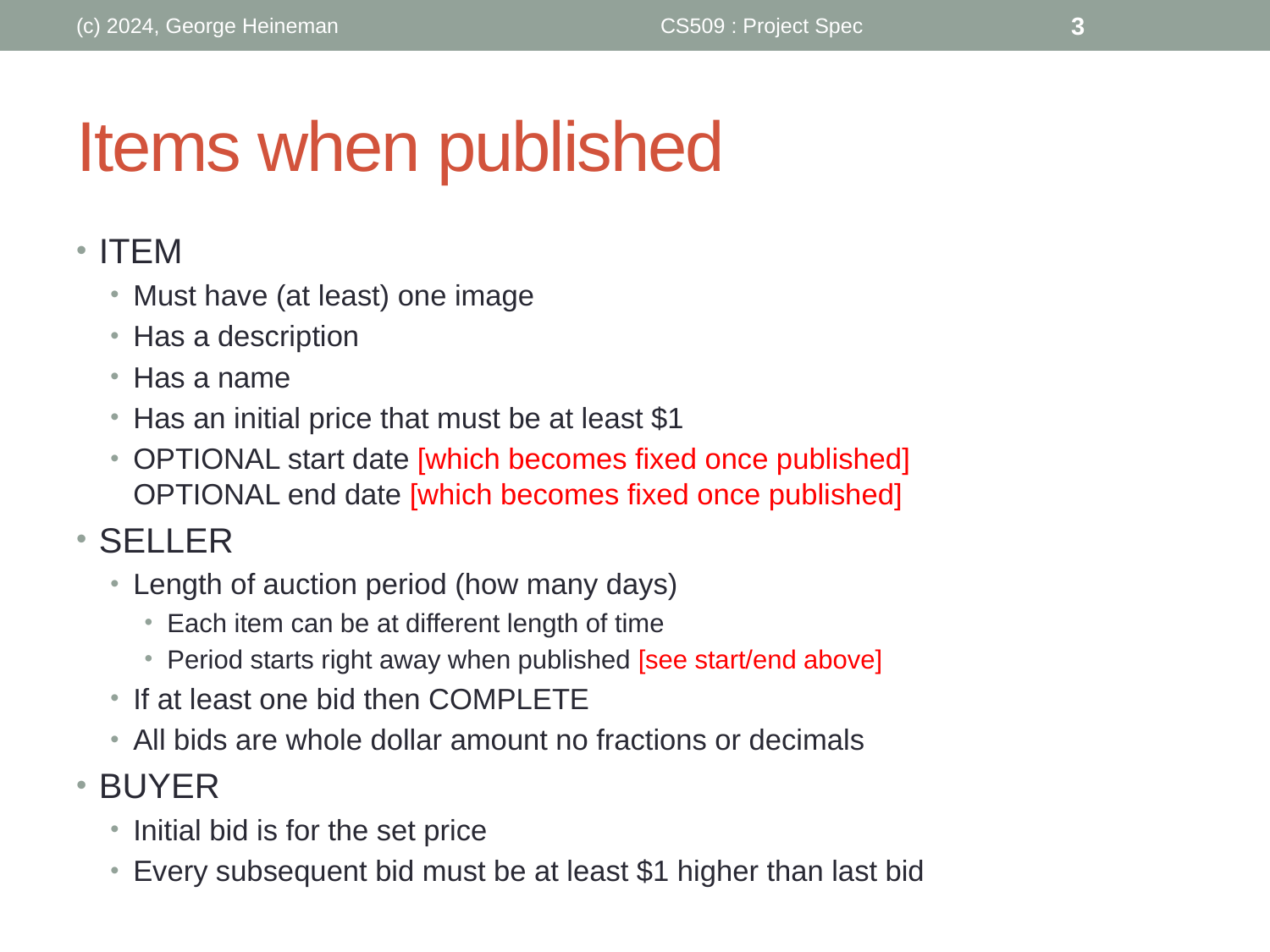

(c) 2024, George Heineman
CS509 : Project Spec
3
# Items when published
ITEM
Must have (at least) one image
Has a description
Has a name
Has an initial price that must be at least $1
OPTIONAL start date [which becomes fixed once published]
OPTIONAL end date [which becomes fixed once published]
SELLER
Length of auction period (how many days)
Each item can be at different length of time
Period starts right away when published [see start/end above]
If at least one bid then COMPLETE
All bids are whole dollar amount no fractions or decimals
BUYER
Initial bid is for the set price
Every subsequent bid must be at least $1 higher than last bid